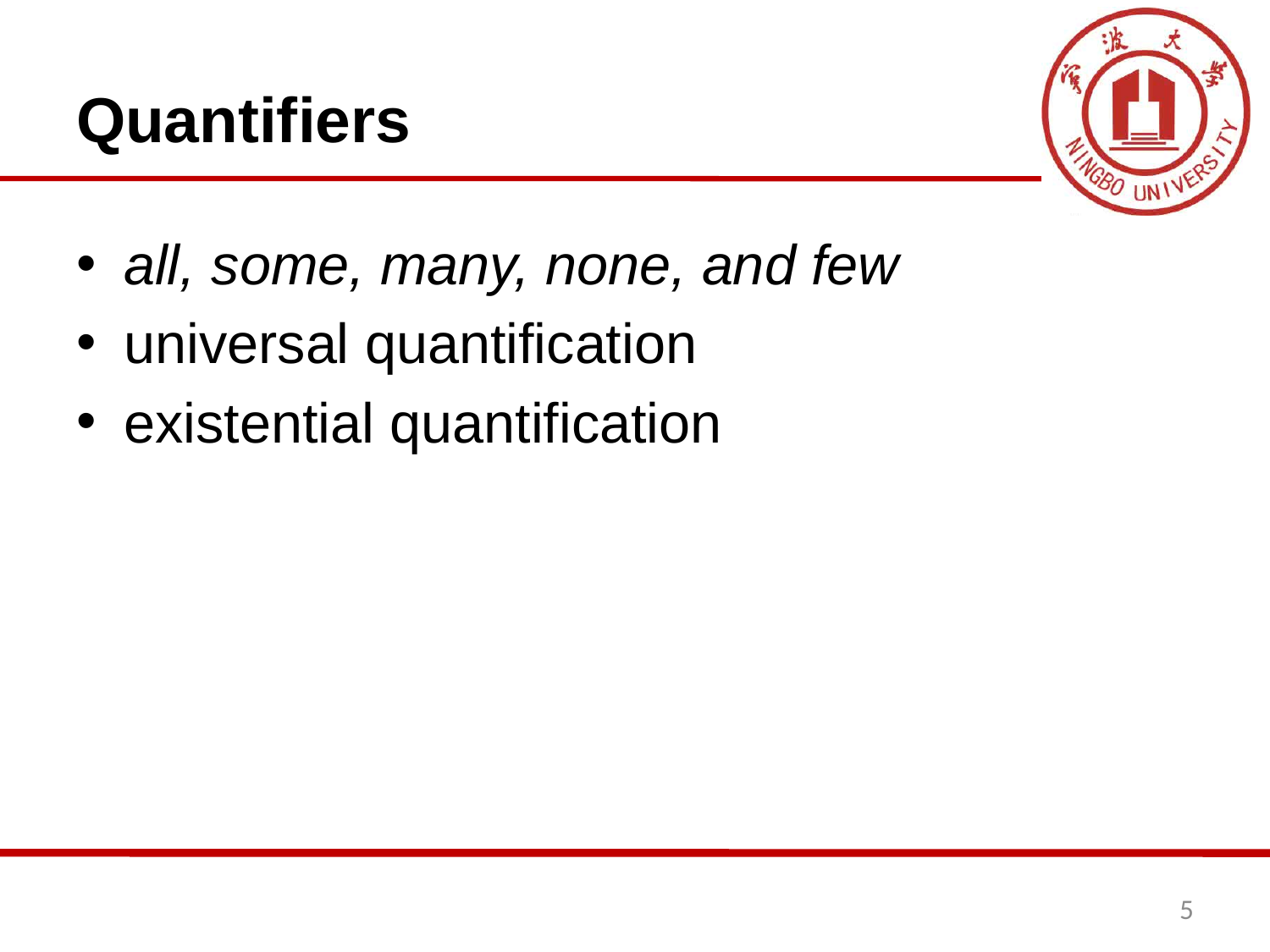

# Quantifiers
all, some, many, none, and few
universal quantification
existential quantification
5